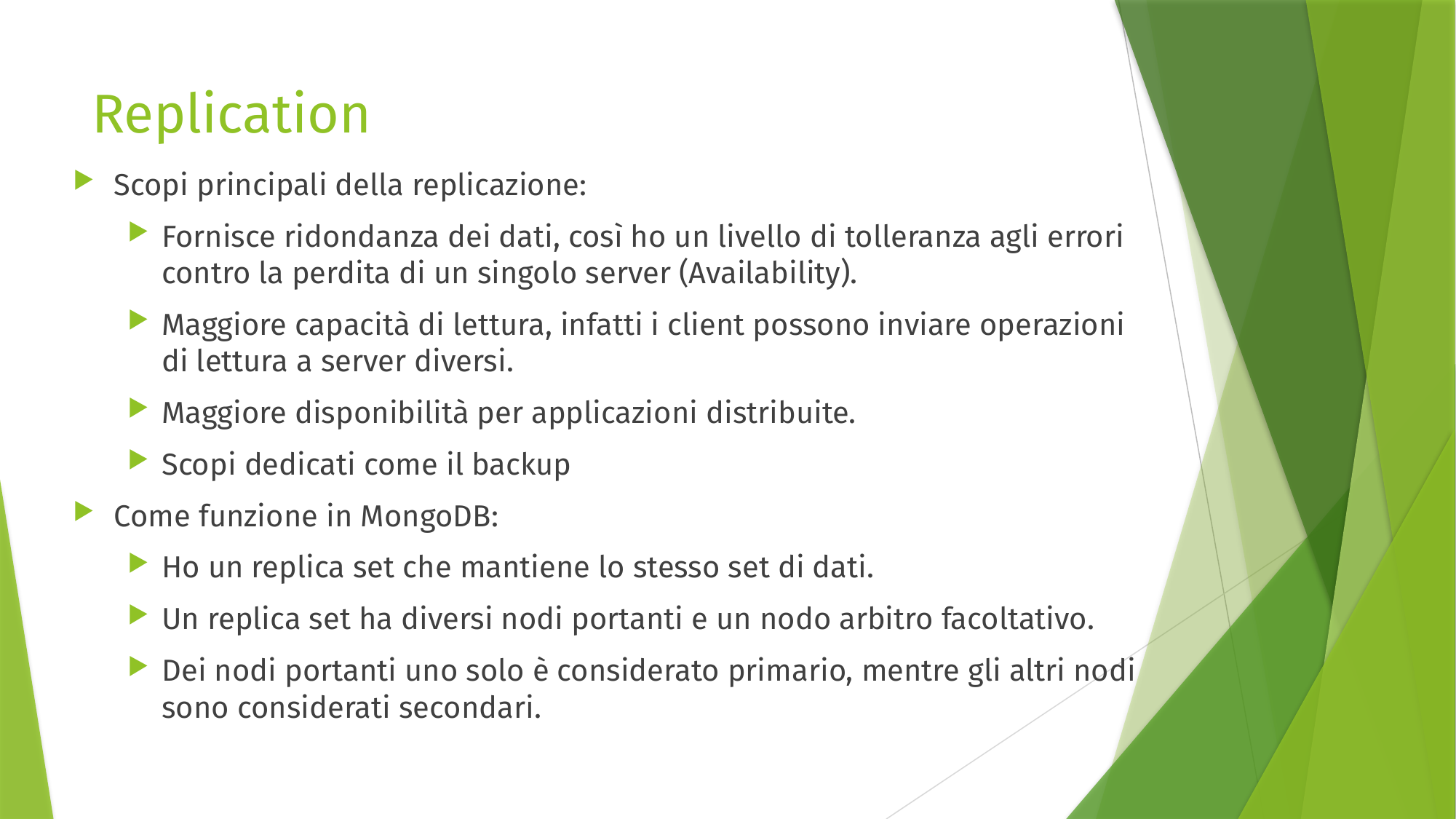

# Replication
Scopi principali della replicazione:
Fornisce ridondanza dei dati, così ho un livello di tolleranza agli errori contro la perdita di un singolo server (Availability).
Maggiore capacità di lettura, infatti i client possono inviare operazioni di lettura a server diversi.
Maggiore disponibilità per applicazioni distribuite.
Scopi dedicati come il backup
Come funzione in MongoDB:
Ho un replica set che mantiene lo stesso set di dati.
Un replica set ha diversi nodi portanti e un nodo arbitro facoltativo.
Dei nodi portanti uno solo è considerato primario, mentre gli altri nodi sono considerati secondari.